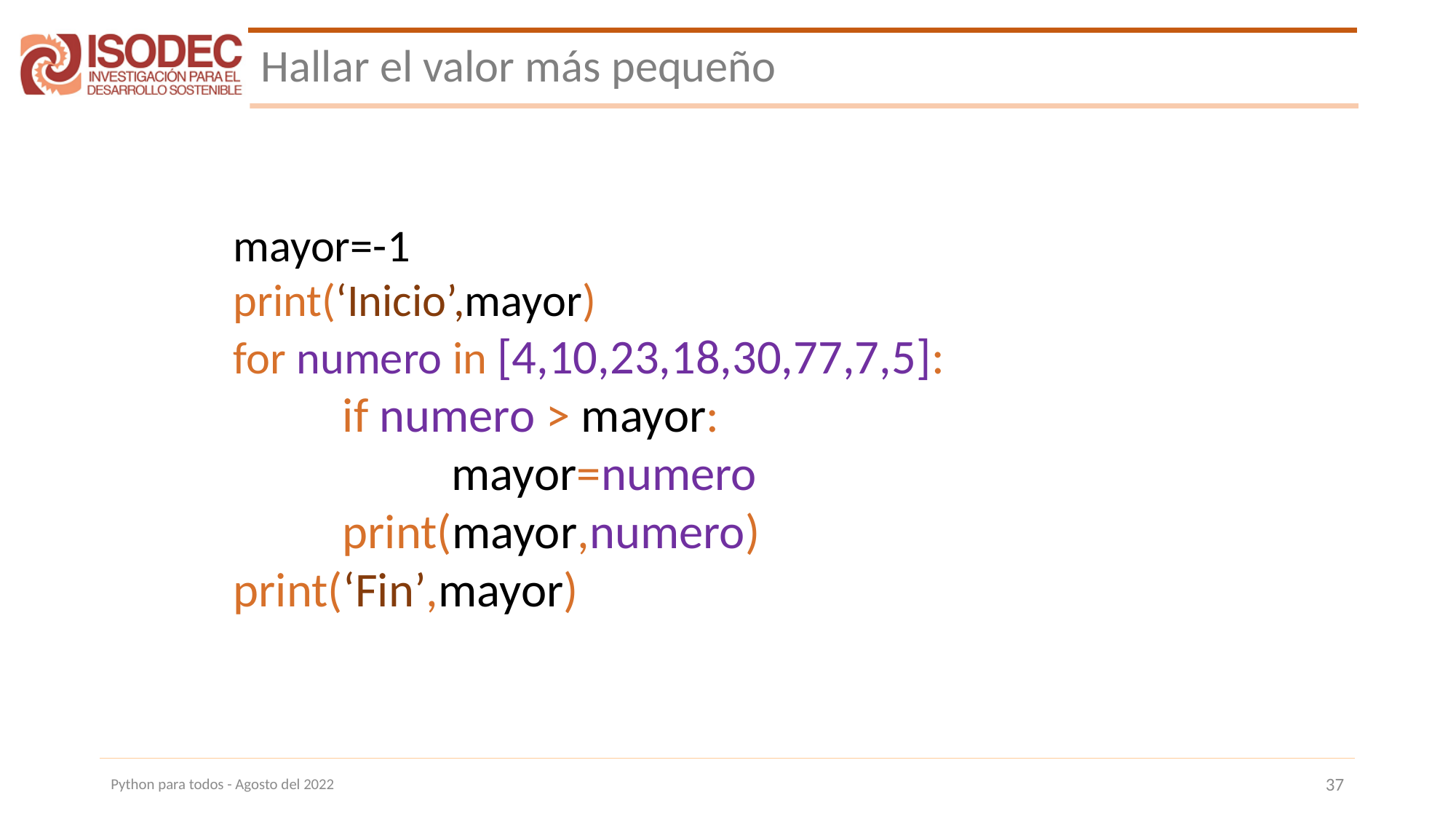

# Hallar el valor más pequeño
mayor=-1
print(‘Inicio’,mayor)
for numero in [4,10,23,18,30,77,7,5]:
	if numero > mayor:
		mayor=numero
	print(mayor,numero)
print(‘Fin’,mayor)

Python para todos - Agosto del 2022
37